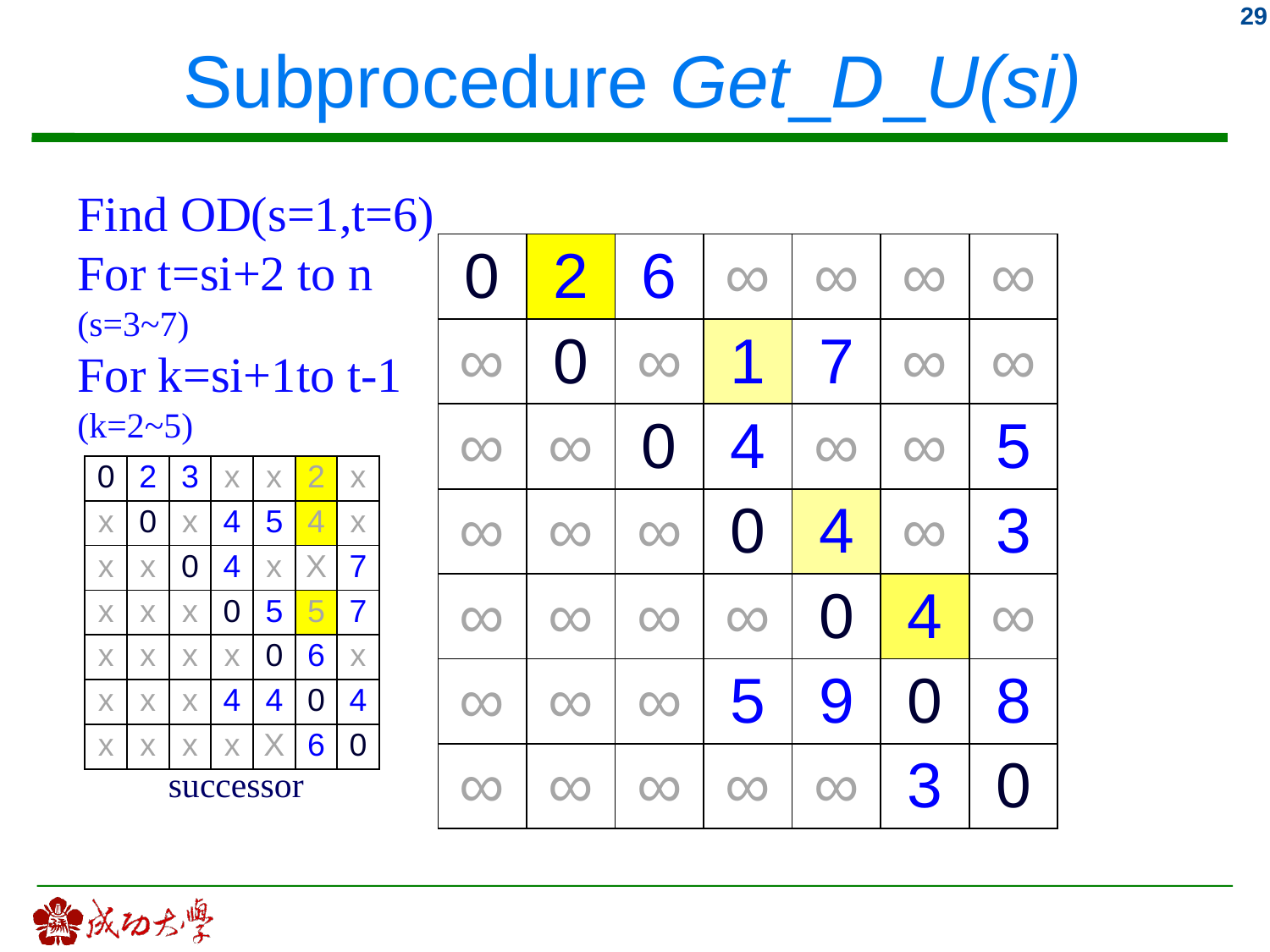

Subprocedure Get_D_U(si)
Find OD(s=1,t=6)
For t=si+2 to n
(s=3~7)
For k=si+1to t-1
(k=2~5)

| 0 | 2 | 6 | ∞ | ∞ | ∞ | ∞ |
| --- | --- | --- | --- | --- | --- | --- |
| ∞ | 0 | ∞ | 1 | 7 | ∞ | ∞ |
| ∞ | ∞ | 0 | 4 | ∞ | ∞ | 5 |
| ∞ | ∞ | ∞ | 0 | 4 | ∞ | 3 |
| ∞ | ∞ | ∞ | ∞ | 0 | 4 | ∞ |
| ∞ | ∞ | ∞ | 5 | 9 | 0 | 8 |
| ∞ | ∞ | ∞ | ∞ | ∞ | 3 | 0 |
| 0 | 2 | 3 | x | x | 2 | x |
| --- | --- | --- | --- | --- | --- | --- |
| x | 0 | x | 4 | 5 | 4 | x |
| x | x | 0 | 4 | x | X | 7 |
| x | x | x | 0 | 5 | 5 | 7 |
| x | x | x | x | 0 | 6 | x |
| x | x | x | 4 | 4 | 0 | 4 |
| x | x | x | x | X | 6 | 0 |
successor